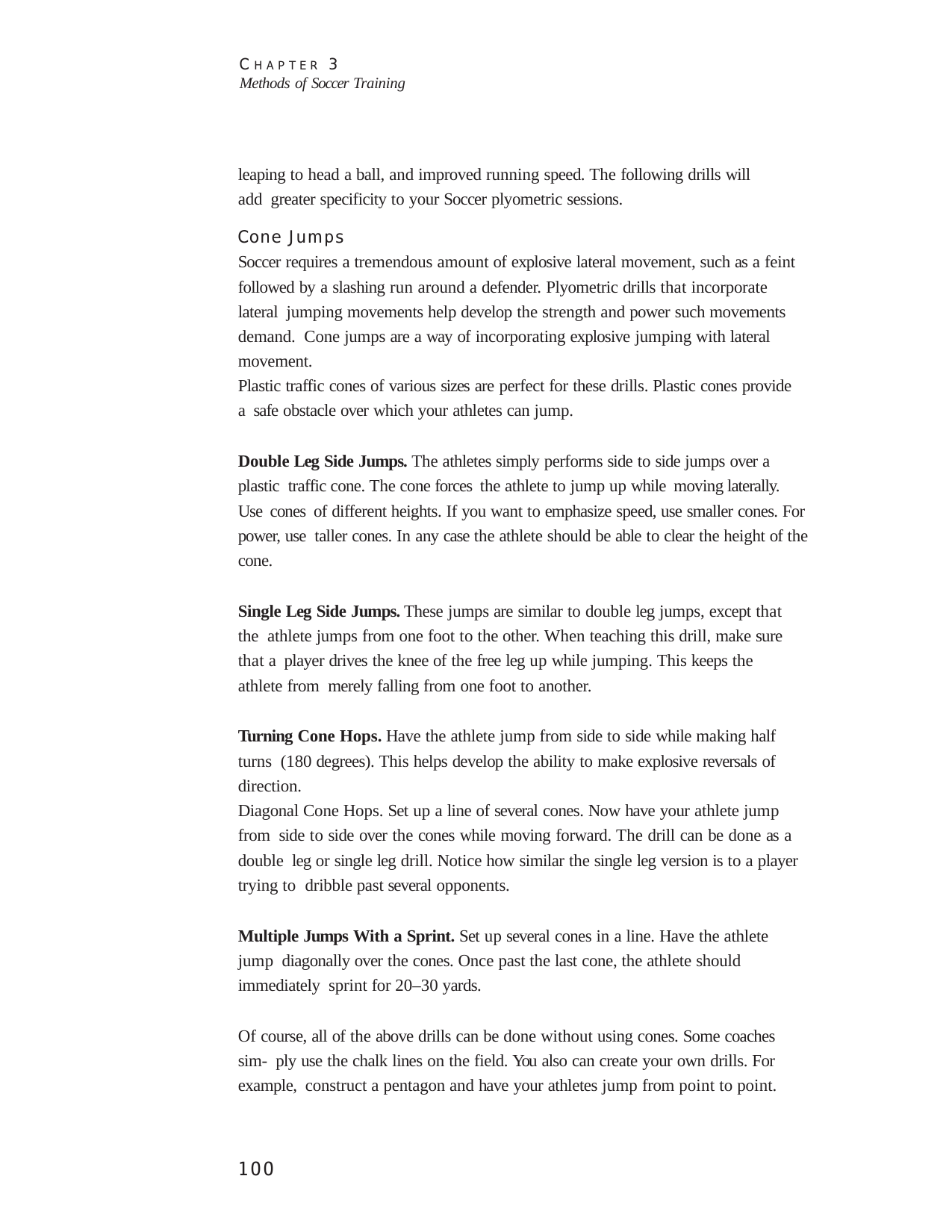

C H A P T E R   3
Methods of Soccer Training
leaping to head a ball, and improved running speed. The following drills will add  greater specificity to your Soccer plyometric sessions.

Cone Jumps
Soccer requires a tremendous amount of explosive lateral movement, such as a feint  followed by a slashing run around a defender. Plyometric drills that incorporate lateral  jumping movements help develop the strength and power such movements demand.  Cone jumps are a way of incorporating explosive jumping with lateral movement.
Plastic traffic cones of various sizes are perfect for these drills. Plastic cones provide a  safe obstacle over which your athletes can jump.

Double Leg Side Jumps. The athletes simply performs side to side jumps over a plastic  traffic cone. The cone forces the athlete to jump up while moving laterally. Use cones  of different heights. If you want to emphasize speed, use smaller cones. For power, use  taller cones. In any case the athlete should be able to clear the height of the cone.

Single Leg Side Jumps. These jumps are similar to double leg jumps, except that the  athlete jumps from one foot to the other. When teaching this drill, make sure that a  player drives the knee of the free leg up while jumping. This keeps the athlete from  merely falling from one foot to another.

Turning Cone Hops. Have the athlete jump from side to side while making half turns  (180 degrees). This helps develop the ability to make explosive reversals of direction.
Diagonal Cone Hops. Set up a line of several cones. Now have your athlete jump from  side to side over the cones while moving forward. The drill can be done as a double  leg or single leg drill. Notice how similar the single leg version is to a player trying to  dribble past several opponents.

Multiple Jumps With a Sprint. Set up several cones in a line. Have the athlete jump  diagonally over the cones. Once past the last cone, the athlete should immediately  sprint for 20–30 yards.

Of course, all of the above drills can be done without using cones. Some coaches sim-  ply use the chalk lines on the field. You also can create your own drills. For example,  construct a pentagon and have your athletes jump from point to point.
100